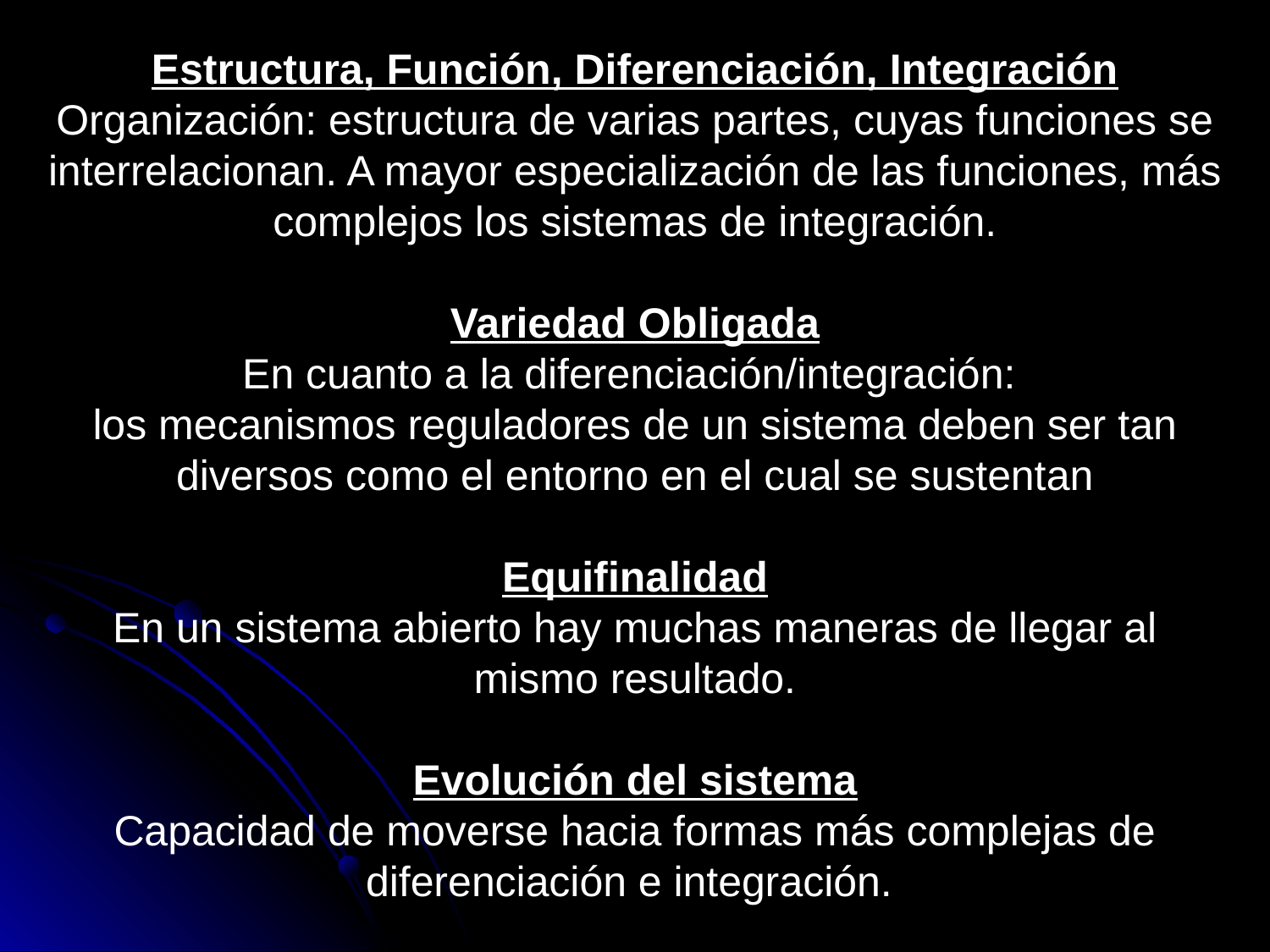

Estructura, Función, Diferenciación, Integración
Organización: estructura de varias partes, cuyas funciones se interrelacionan. A mayor especialización de las funciones, más complejos los sistemas de integración.

Variedad Obligada
En cuanto a la diferenciación/integración:
los mecanismos reguladores de un sistema deben ser tan diversos como el entorno en el cual se sustentan

Equifinalidad
En un sistema abierto hay muchas maneras de llegar al mismo resultado.

Evolución del sistema
Capacidad de moverse hacia formas más complejas de diferenciación e integración.